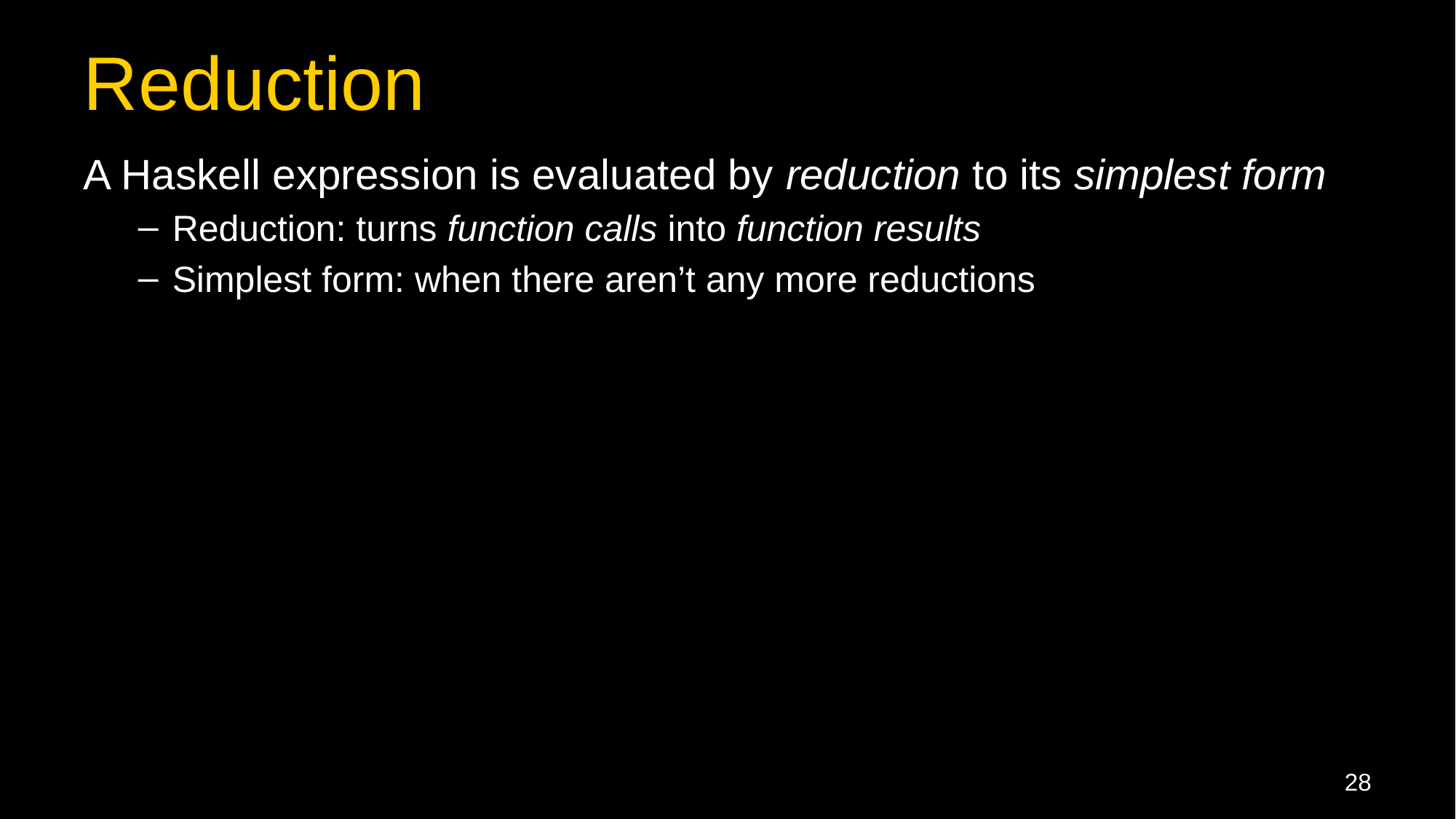

# Reduction
A Haskell expression is evaluated by reduction to its simplest form
Reduction: turns function calls into function results
Simplest form: when there aren’t any more reductions
28